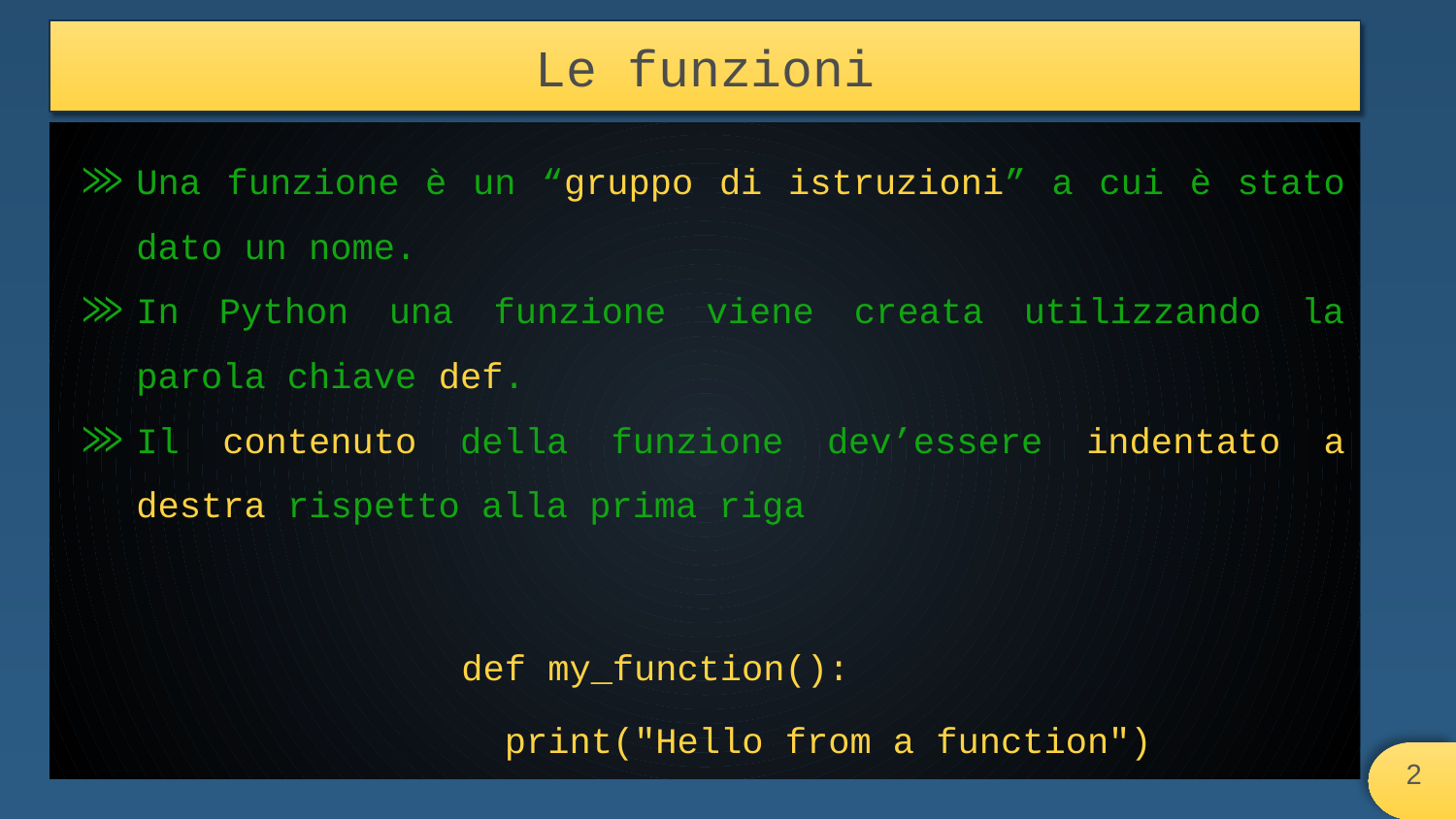

# Le funzioni
Una funzione è un “gruppo di istruzioni” a cui è stato dato un nome.
In Python una funzione viene creata utilizzando la parola chiave def.
Il contenuto della funzione dev’essere indentato a destra rispetto alla prima riga

def my_function():
  print("Hello from a function")

2